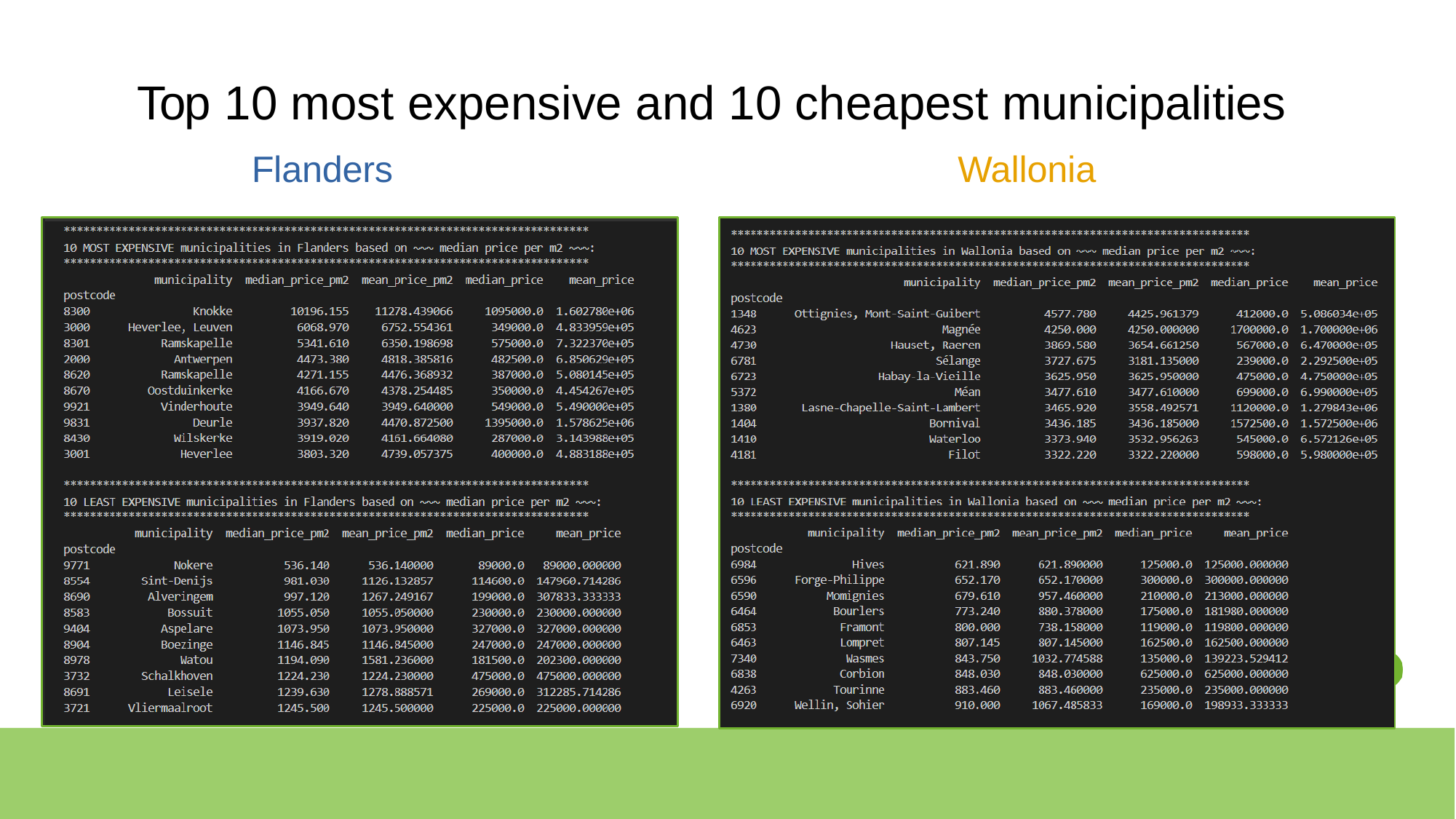

# Top 10 most expensive and 10 cheapest municipalities
Flanders	Wallonia